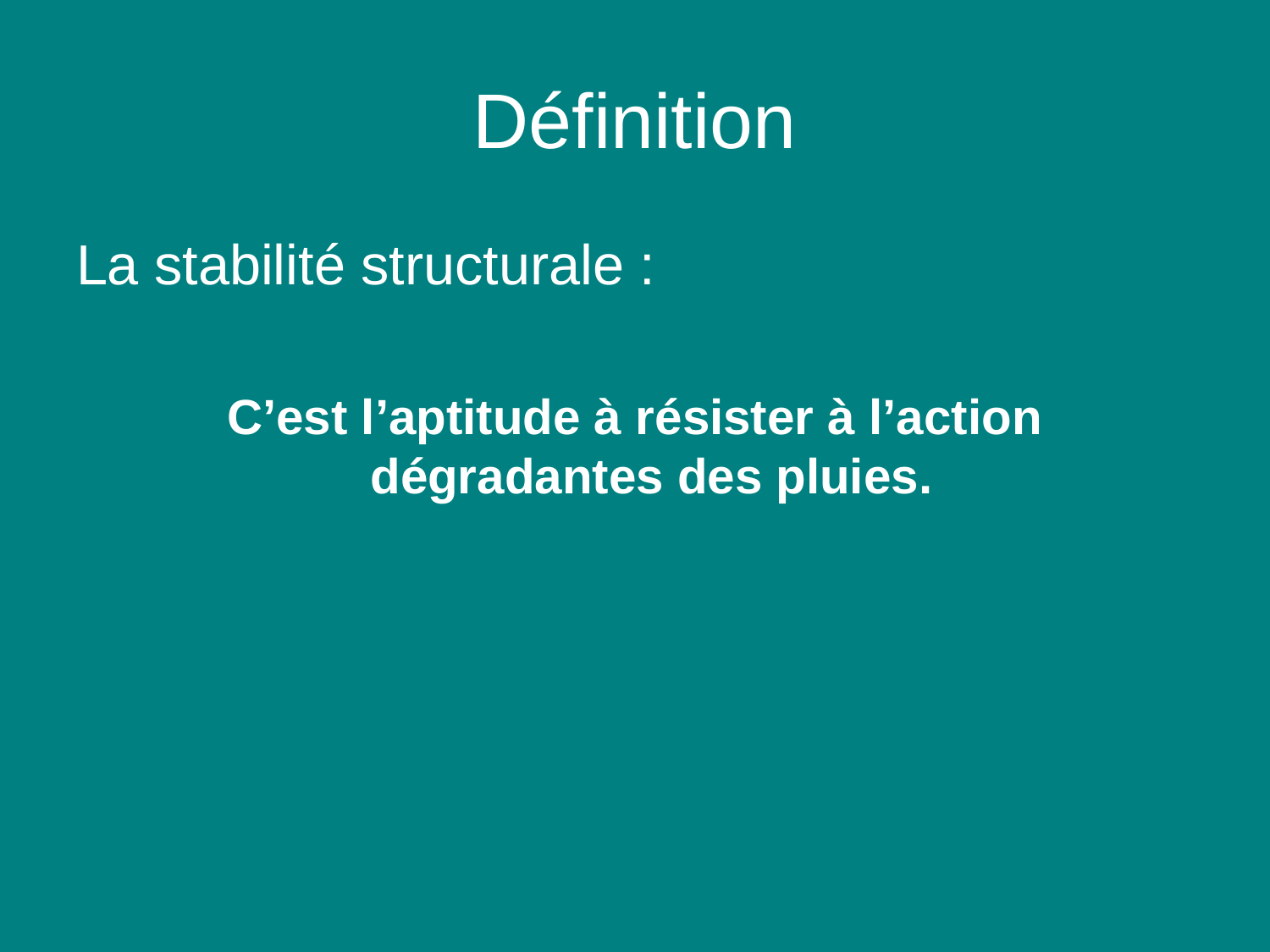

# Définition
La stabilité structurale :

C’est l’aptitude à résister à l’action dégradantes des pluies.